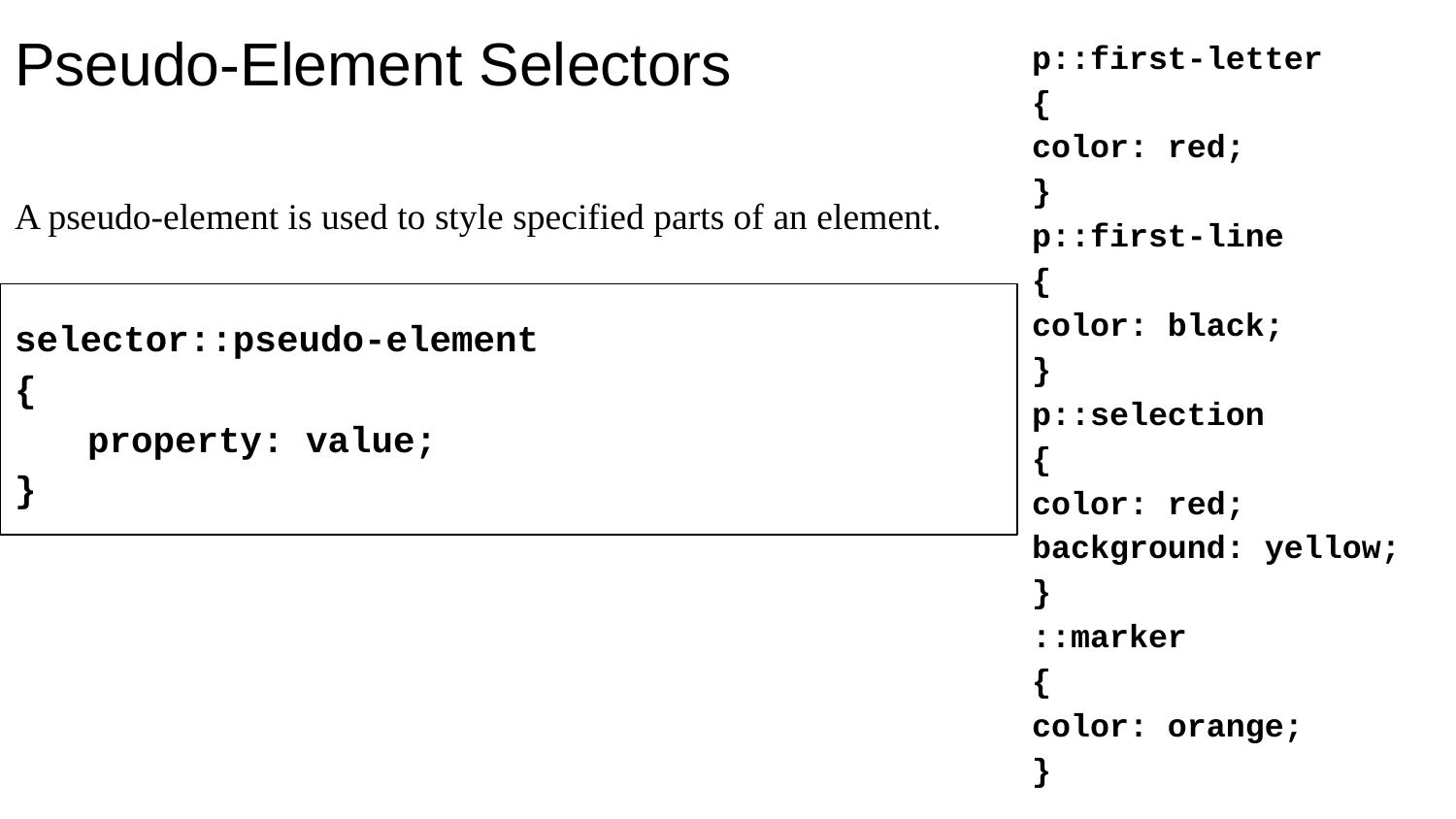

# Pseudo-Element Selectors
p::first-letter
{
color: red;
}
p::first-line
{
color: black;
}
p::selection
{
color: red;
background: yellow;
}
::marker
{
color: orange;
}
A pseudo-element is used to style specified parts of an element.
selector::pseudo-element
{
property: value;
}